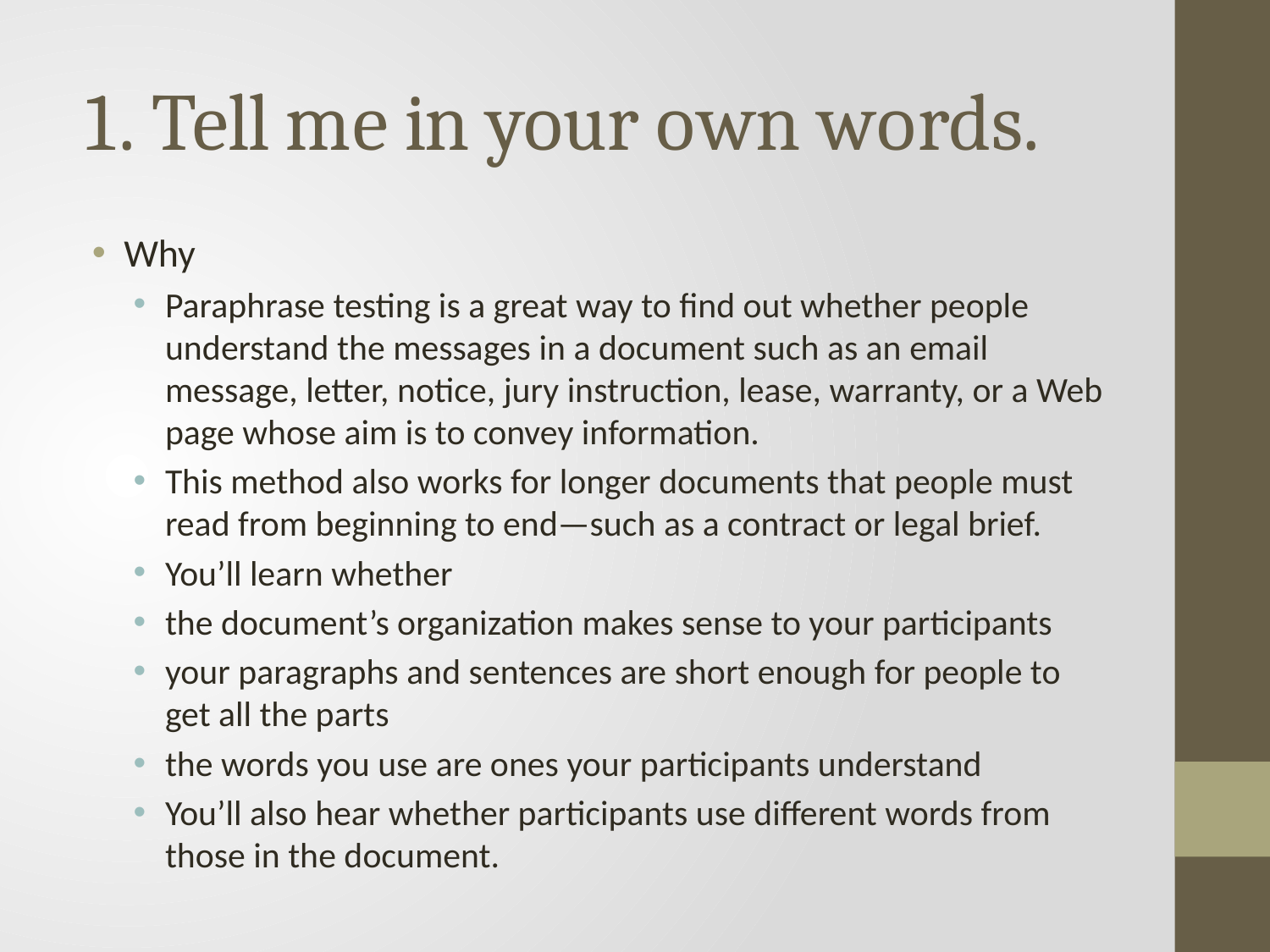

# 1. Tell me in your own words.
Why
Paraphrase testing is a great way to find out whether people understand the messages in a document such as an email message, letter, notice, jury instruction, lease, warranty, or a Web page whose aim is to convey information.
This method also works for longer documents that people must read from beginning to end—such as a contract or legal brief.
You’ll learn whether
the document’s organization makes sense to your participants
your paragraphs and sentences are short enough for people to get all the parts
the words you use are ones your participants understand
You’ll also hear whether participants use different words from those in the document.